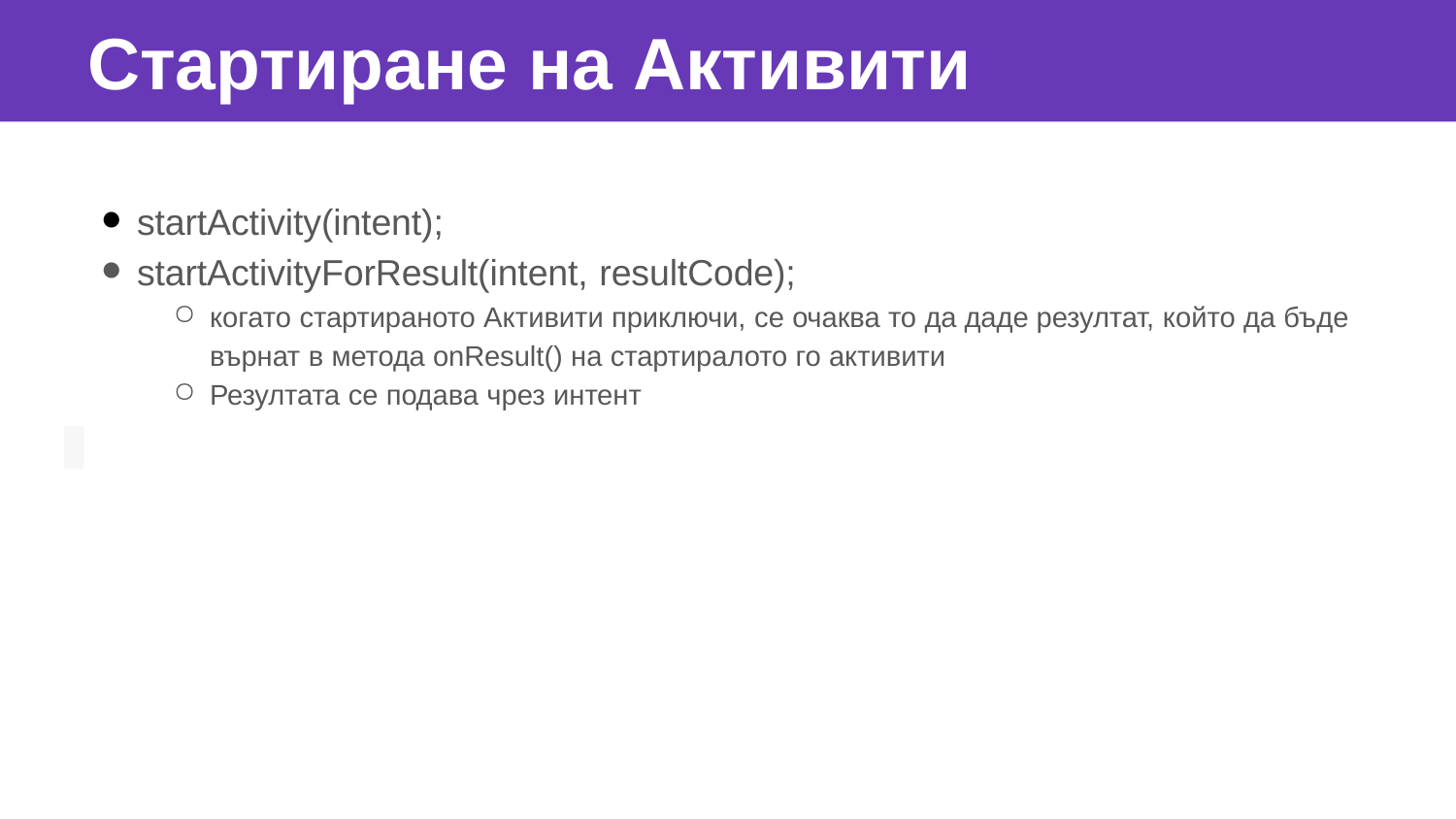

# Стартиране на Активити
startActivity(intent);
startActivityForResult(intent, resultCode);
когато стартираното Активити приключи, се очаква то да даде резултат, който да бъде  върнат в метода onResult() на стартиралото го активити
Резултата се подава чрез интент